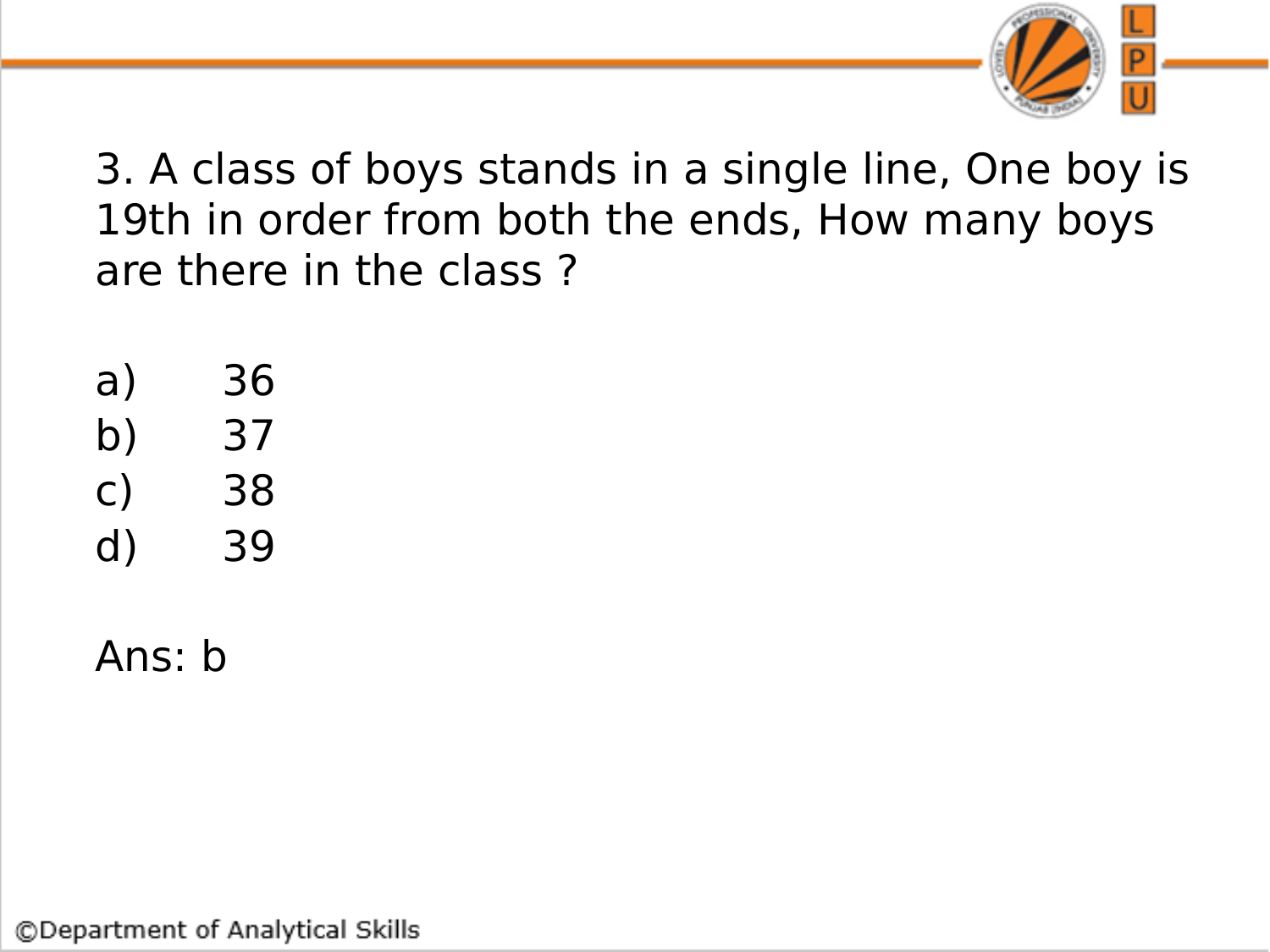

3. A class of boys stands in a single line, One boy is 19th in order from both the ends, How many boys are there in the class ?

a)	36
b)	37
c)	38
d)	39

Ans: b